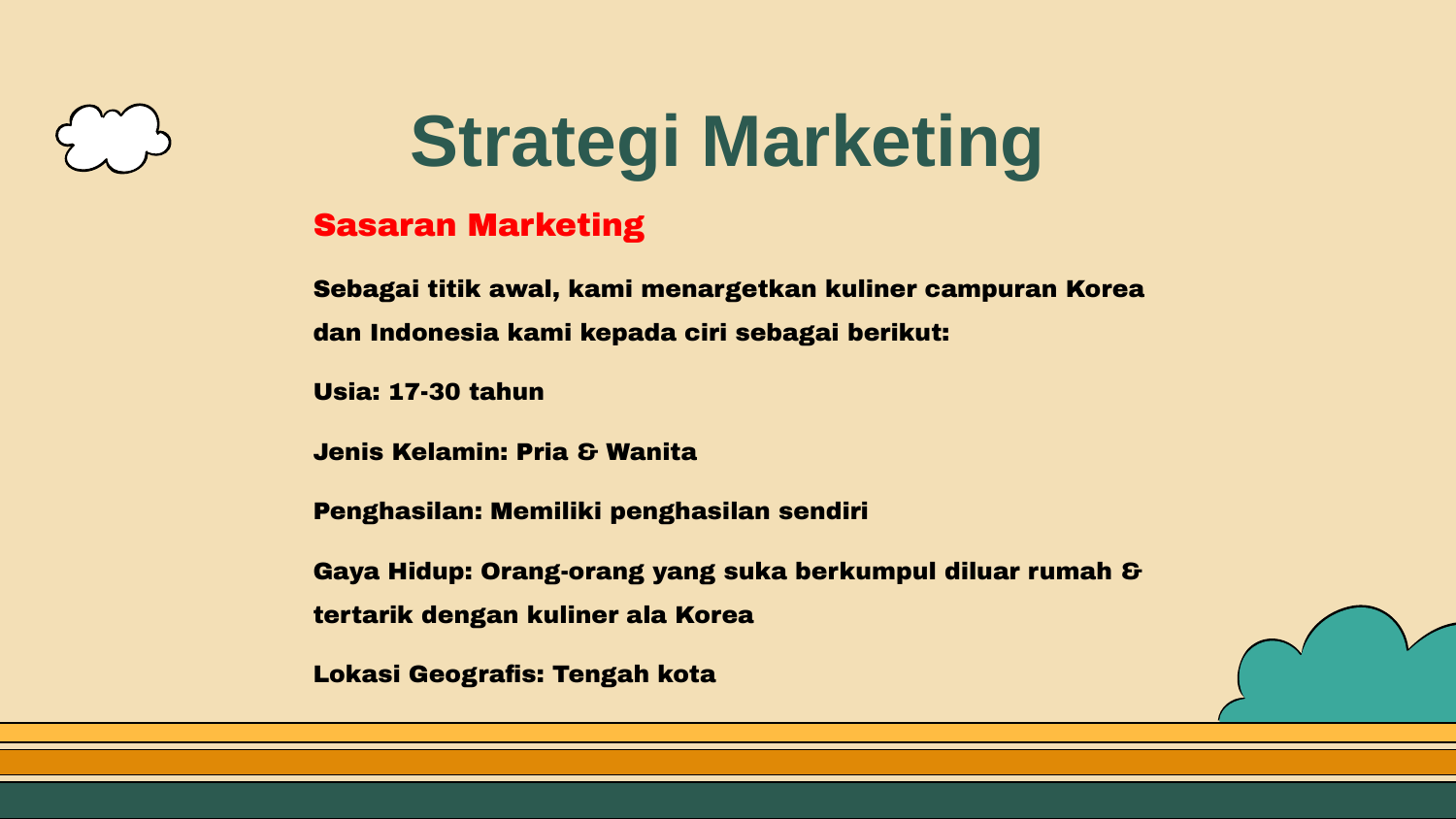

# Strategi Marketing
Sasaran Marketing
Sebagai titik awal, kami menargetkan kuliner campuran Korea dan Indonesia kami kepada ciri sebagai berikut:
Usia: 17-30 tahun
Jenis Kelamin: Pria & Wanita
Penghasilan: Memiliki penghasilan sendiri
Gaya Hidup: Orang-orang yang suka berkumpul diluar rumah & tertarik dengan kuliner ala Korea
Lokasi Geografis: Tengah kota